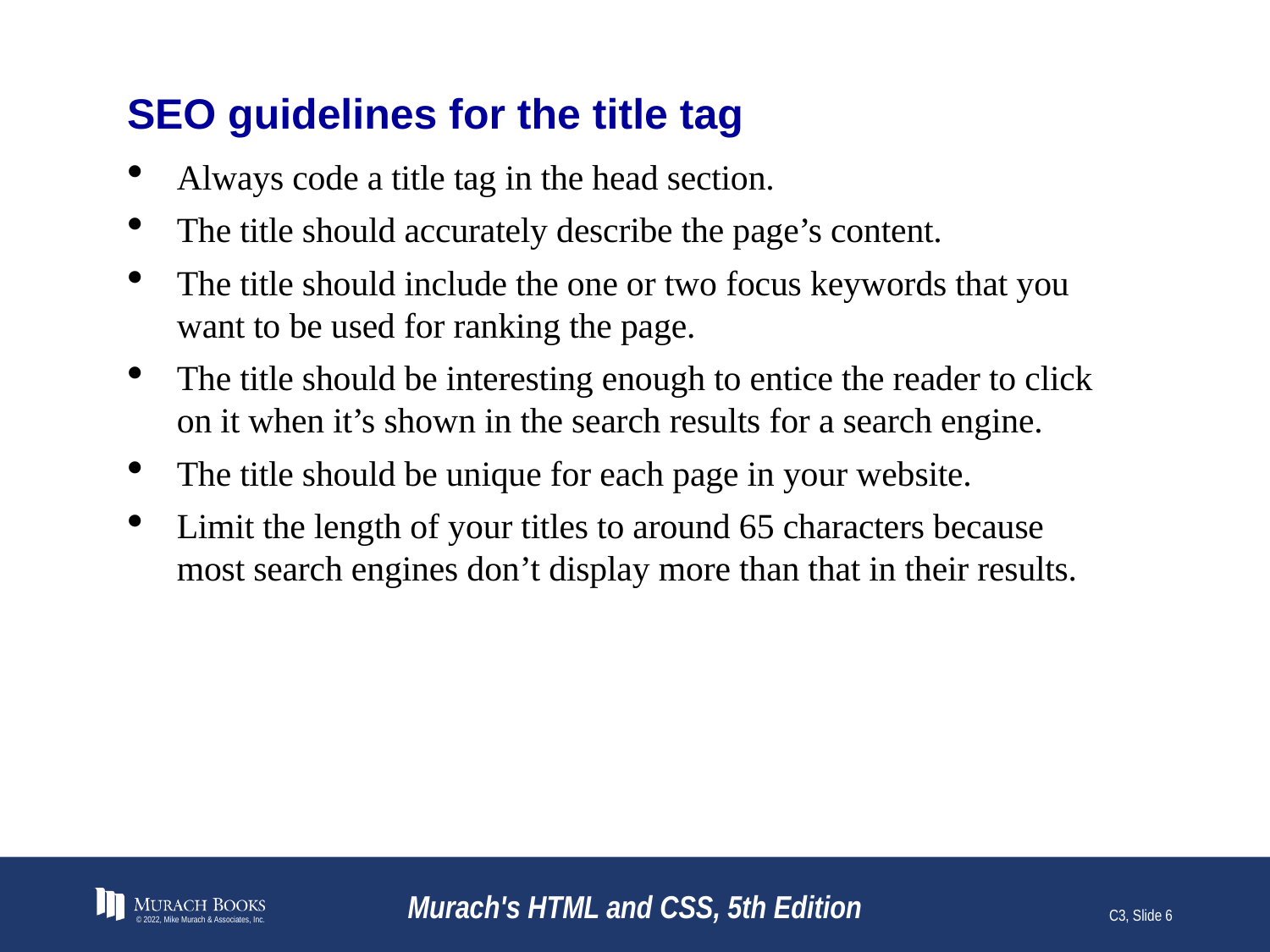

# SEO guidelines for the title tag
Always code a title tag in the head section.
The title should accurately describe the page’s content.
The title should include the one or two focus keywords that you want to be used for ranking the page.
The title should be interesting enough to entice the reader to click on it when it’s shown in the search results for a search engine.
The title should be unique for each page in your website.
Limit the length of your titles to around 65 characters because most search engines don’t display more than that in their results.

© 2022, Mike Murach & Associates, Inc.
Murach's HTML and CSS, 5th Edition

C3, Slide 6